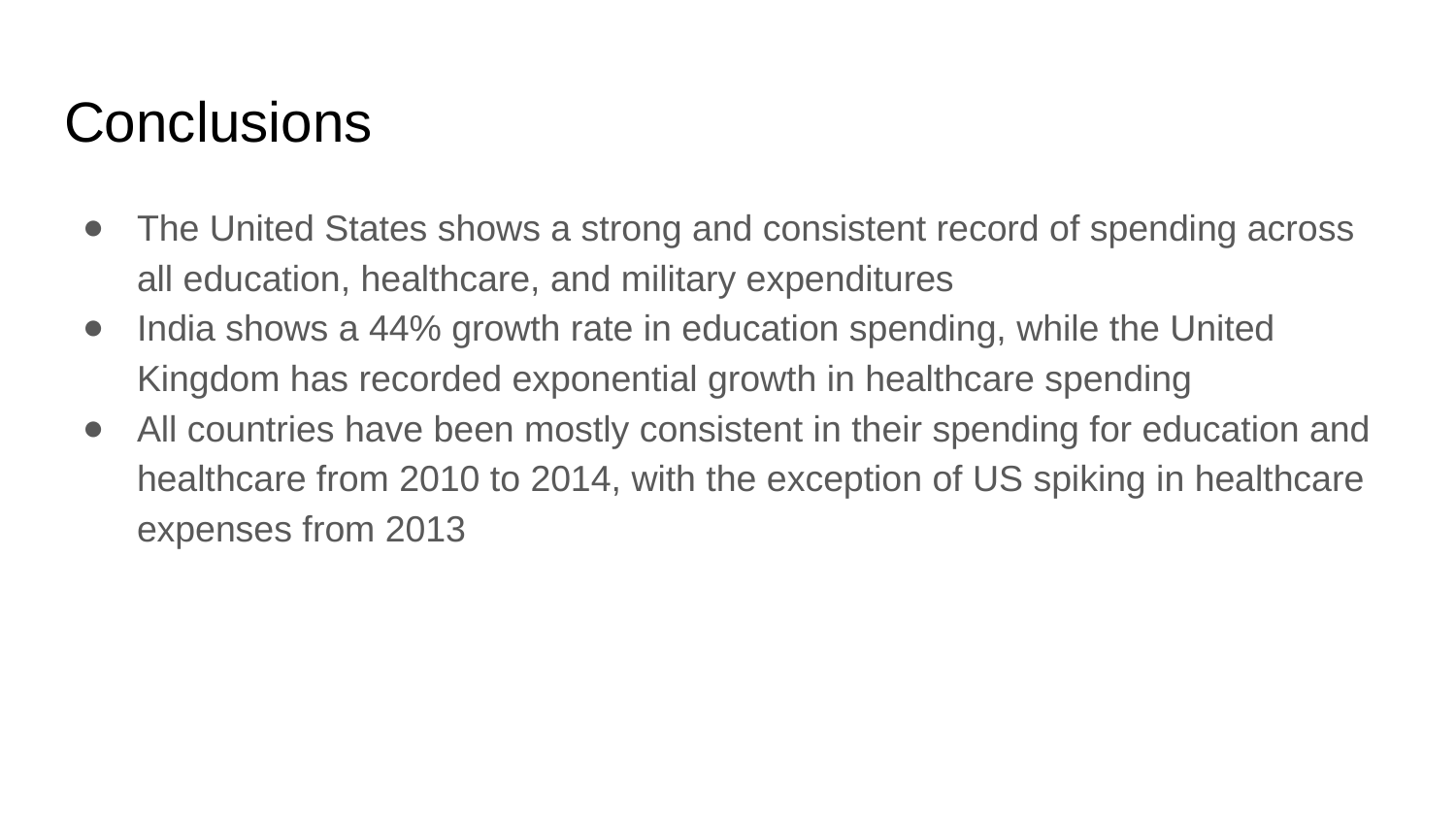

# Conclusions
The United States shows a strong and consistent record of spending across all education, healthcare, and military expenditures
India shows a 44% growth rate in education spending, while the United Kingdom has recorded exponential growth in healthcare spending
All countries have been mostly consistent in their spending for education and healthcare from 2010 to 2014, with the exception of US spiking in healthcare expenses from 2013